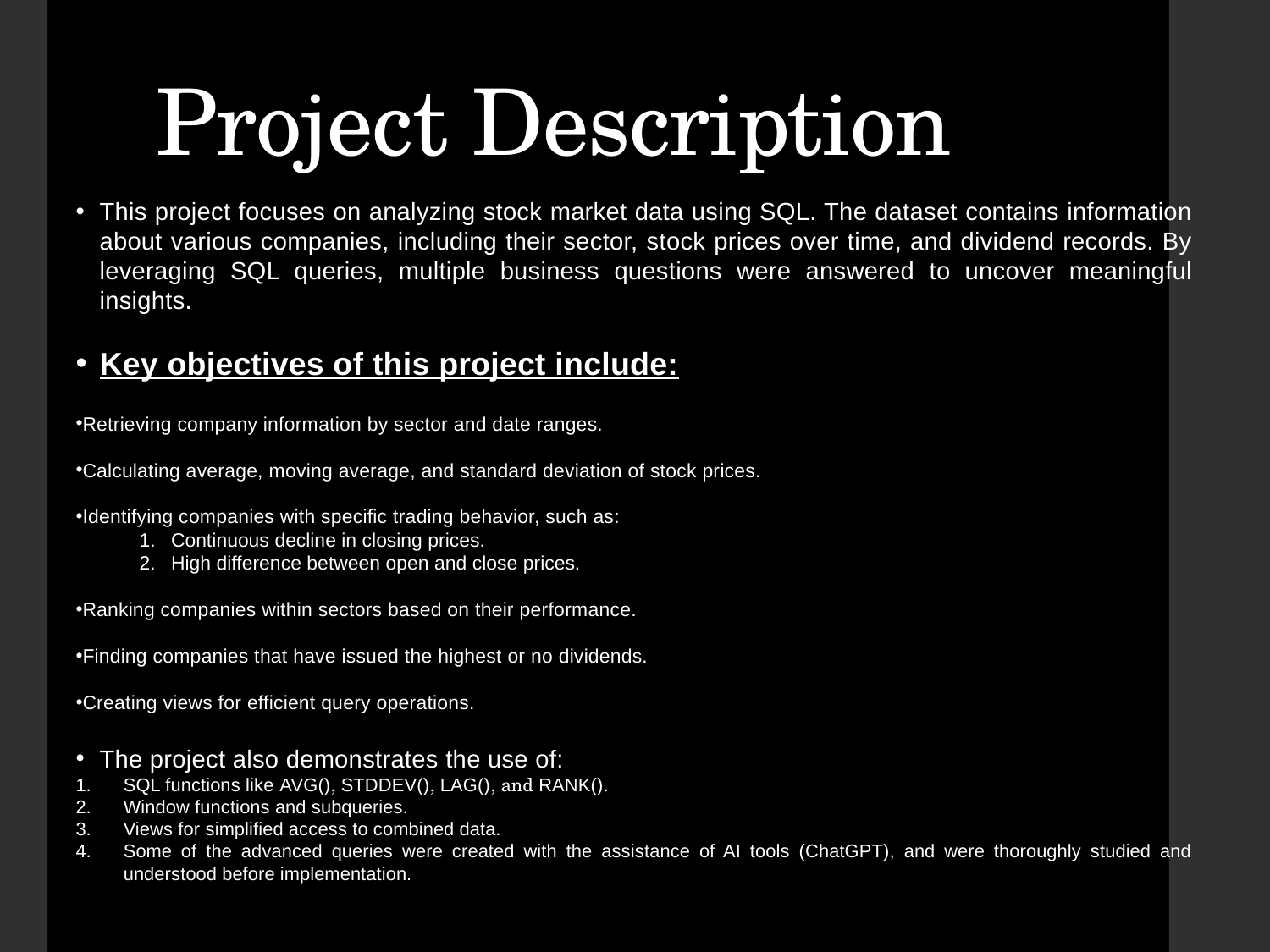

# Project Description
This project focuses on analyzing stock market data using SQL. The dataset contains information about various companies, including their sector, stock prices over time, and dividend records. By leveraging SQL queries, multiple business questions were answered to uncover meaningful insights.

Key objectives of this project include:

Retrieving company information by sector and date ranges.

Calculating average, moving average, and standard deviation of stock prices.

Identifying companies with specific trading behavior, such as:
Continuous decline in closing prices.
High difference between open and close prices.

Ranking companies within sectors based on their performance.

Finding companies that have issued the highest or no dividends.

Creating views for efficient query operations.

The project also demonstrates the use of:
SQL functions like AVG(), STDDEV(), LAG(), and RANK().
Window functions and subqueries.
Views for simplified access to combined data.
Some of the advanced queries were created with the assistance of AI tools (ChatGPT), and were thoroughly studied and understood before implementation.